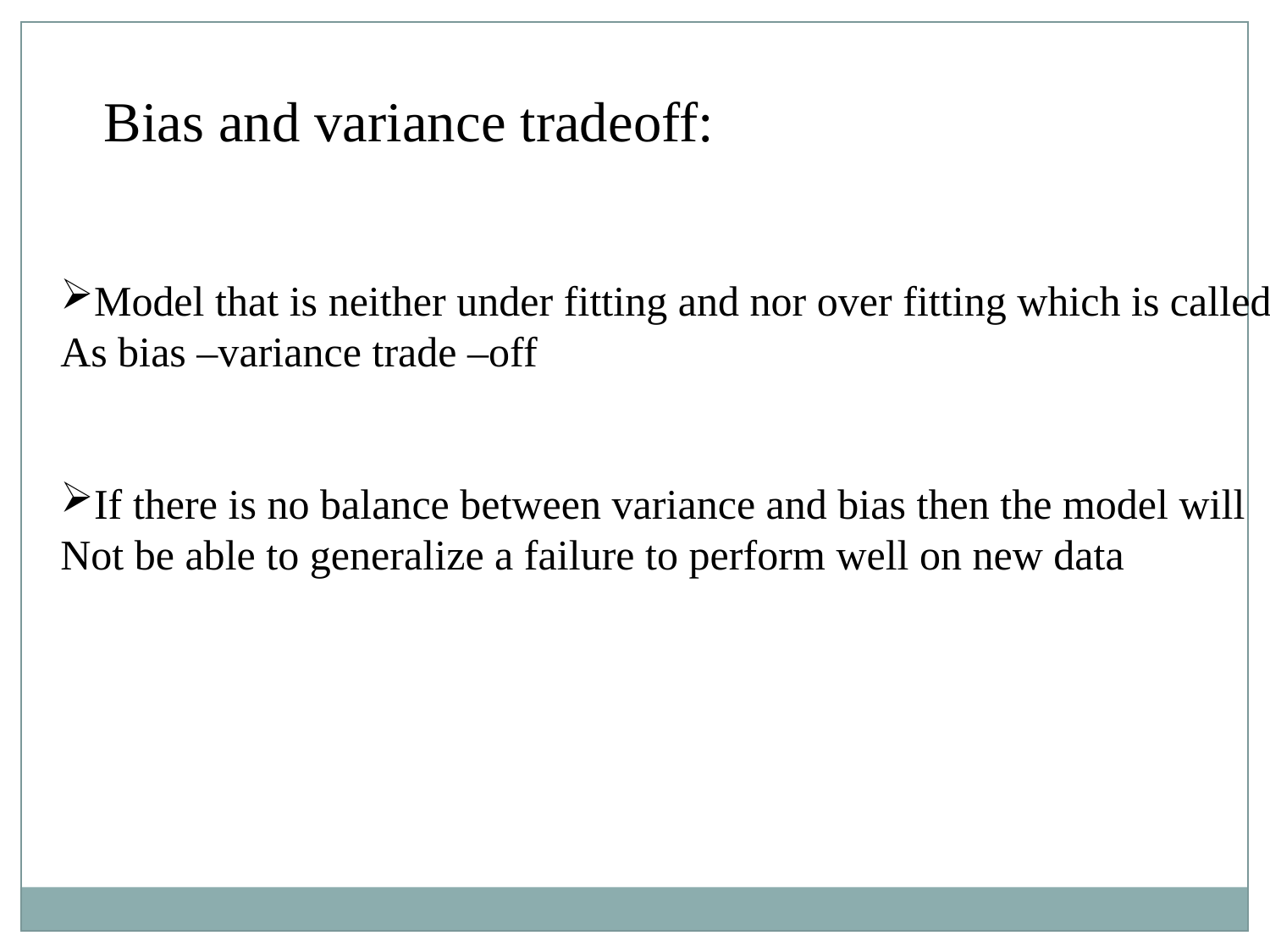

Bias and variance tradeoff:
Model that is neither under fitting and nor over fitting which is called
As bias –variance trade –off

If there is no balance between variance and bias then the model will
Not be able to generalize a failure to perform well on new data